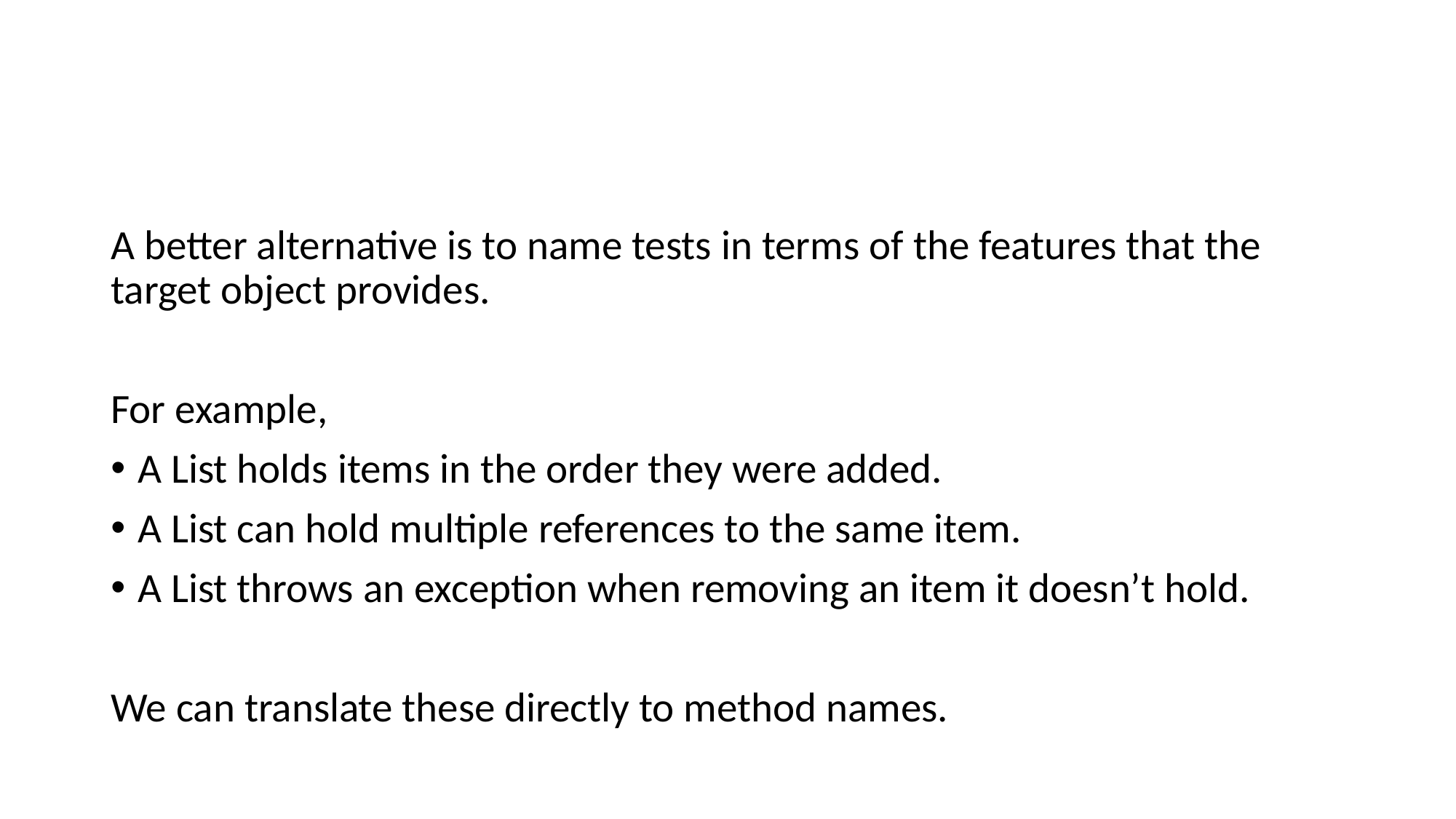

#
A better alternative is to name tests in terms of the features that the target object provides.

For example,
A List holds items in the order they were added.
A List can hold multiple references to the same item.
A List throws an exception when removing an item it doesn’t hold.

We can translate these directly to method names.